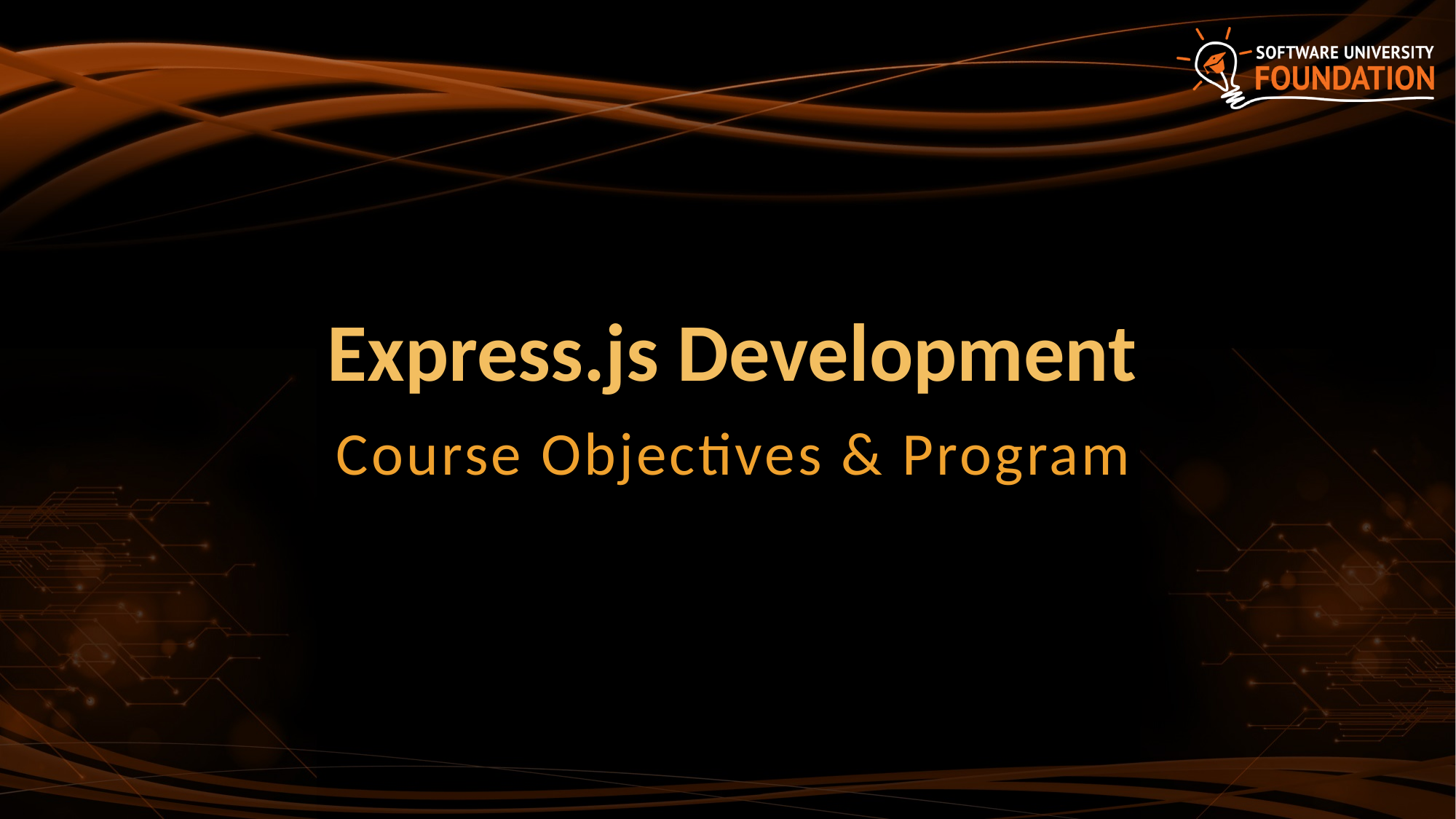

# Express.js Development
Course Objectives & Program